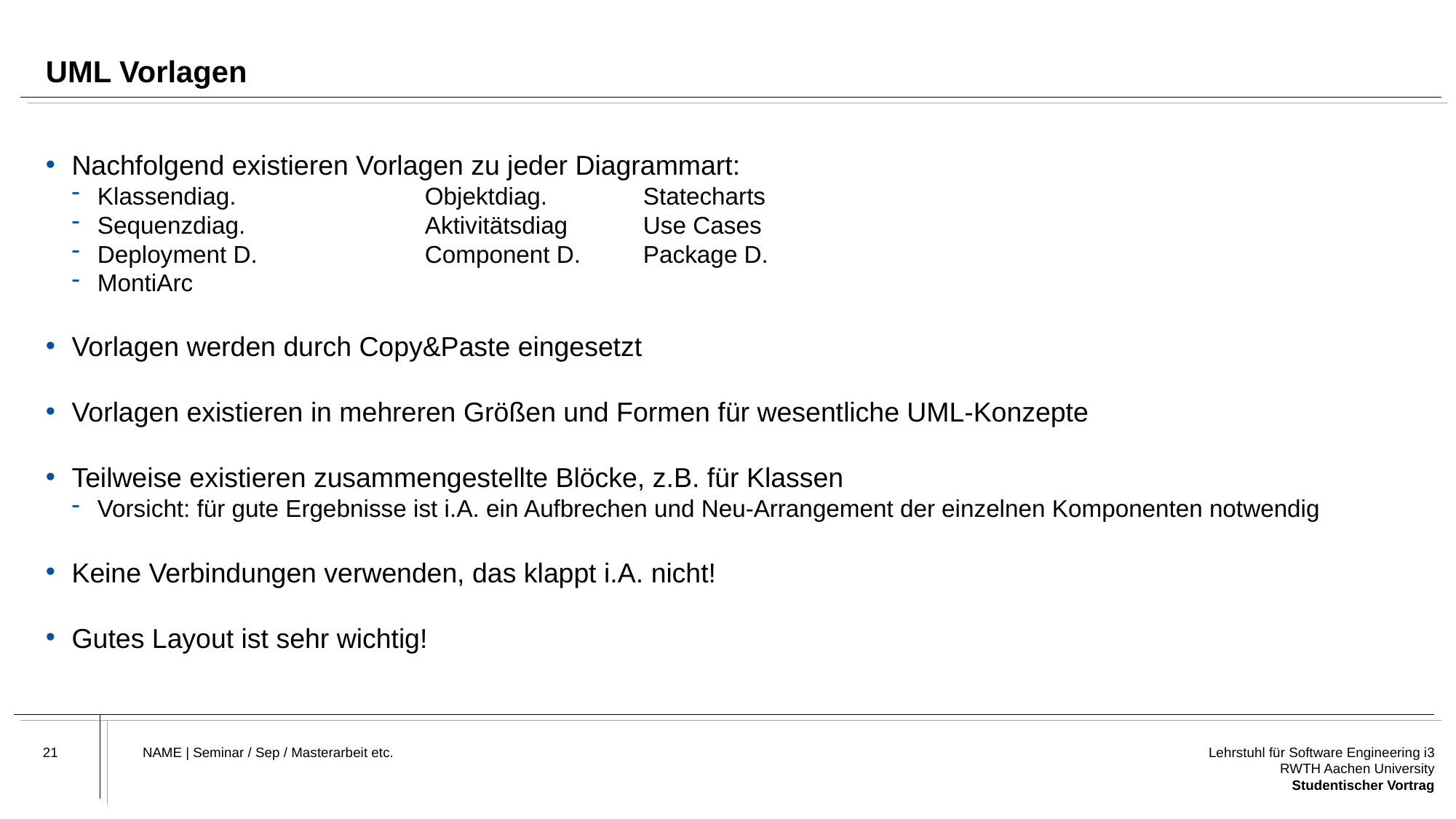

# UML Vorlagen
Nachfolgend existieren Vorlagen zu jeder Diagrammart:
Klassendiag.		Objektdiag.	Statecharts
Sequenzdiag.		Aktivitätsdiag	Use Cases
Deployment D.		Component D.	Package D.
MontiArc

Vorlagen werden durch Copy&Paste eingesetzt

Vorlagen existieren in mehreren Größen und Formen für wesentliche UML-Konzepte

Teilweise existieren zusammengestellte Blöcke, z.B. für Klassen
Vorsicht: für gute Ergebnisse ist i.A. ein Aufbrechen und Neu-Arrangement der einzelnen Komponenten notwendig

Keine Verbindungen verwenden, das klappt i.A. nicht!

Gutes Layout ist sehr wichtig!